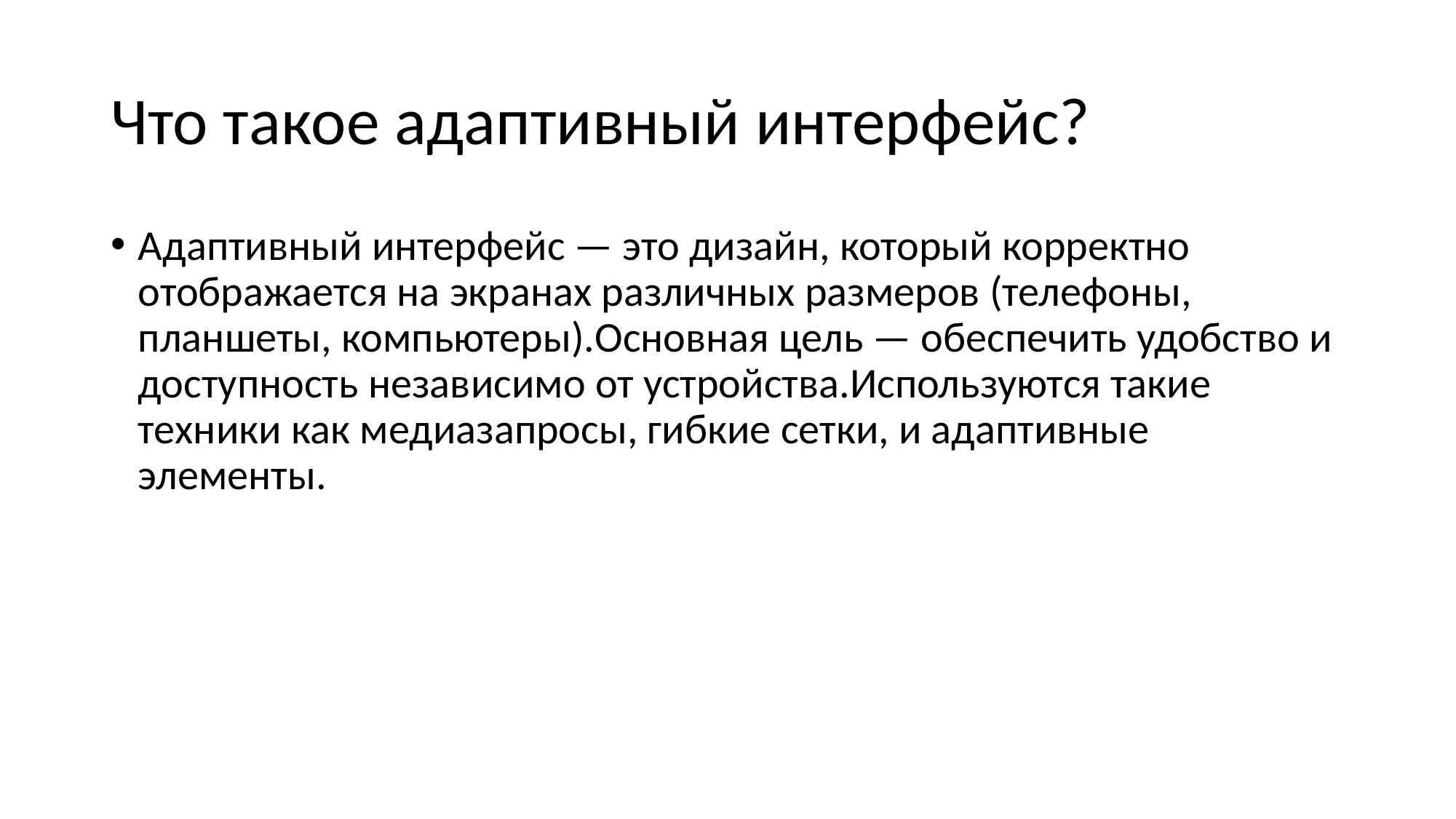

# Что такое адаптивный интерфейс?
Адаптивный интерфейс — это дизайн, который корректно отображается на экранах различных размеров (телефоны, планшеты, компьютеры).Основная цель — обеспечить удобство и доступность независимо от устройства.Используются такие техники как медиазапросы, гибкие сетки, и адаптивные элементы.